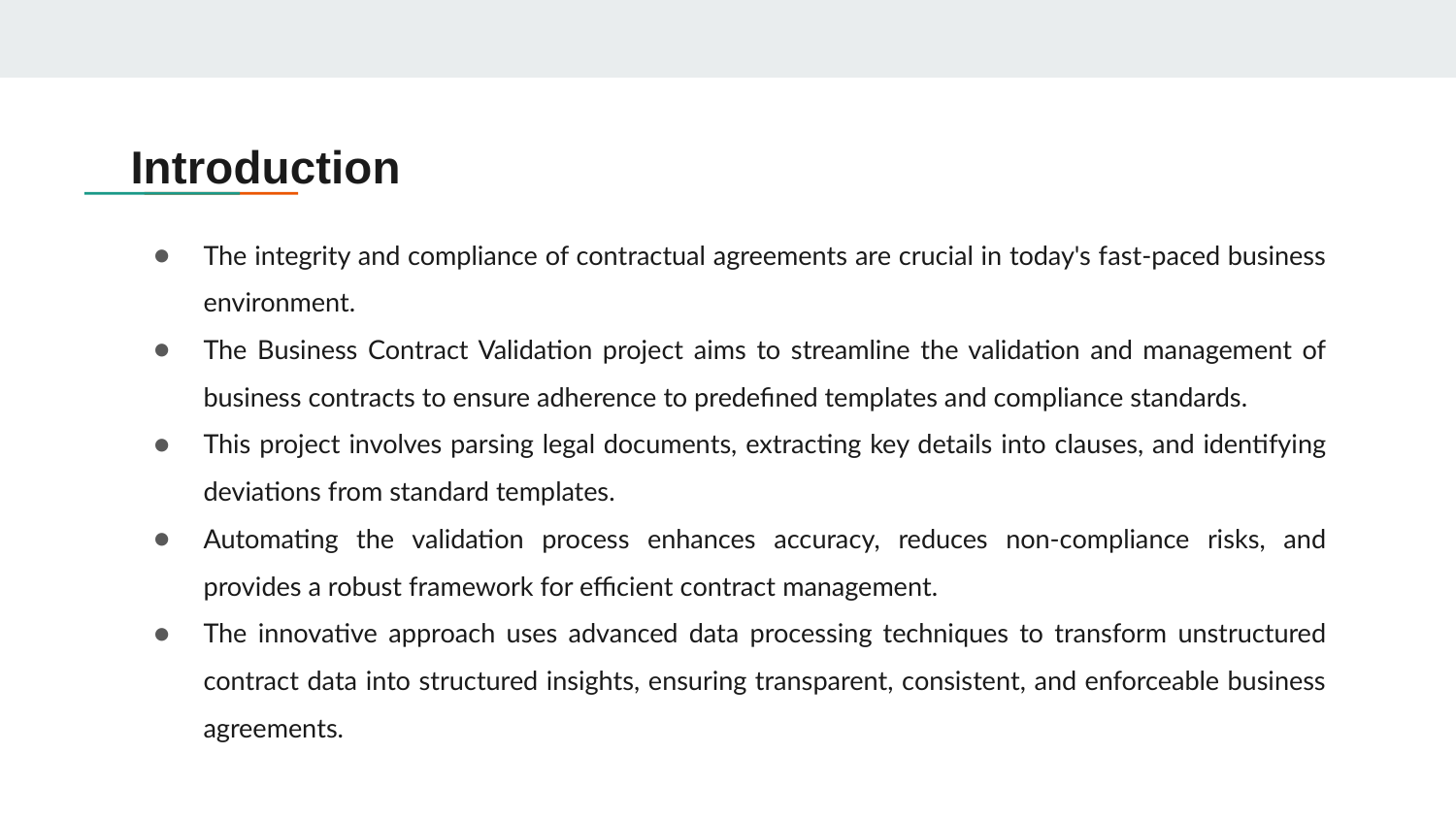

# Introduction
The integrity and compliance of contractual agreements are crucial in today's fast-paced business environment.
The Business Contract Validation project aims to streamline the validation and management of business contracts to ensure adherence to predefined templates and compliance standards.
This project involves parsing legal documents, extracting key details into clauses, and identifying deviations from standard templates.
Automating the validation process enhances accuracy, reduces non-compliance risks, and provides a robust framework for efficient contract management.
The innovative approach uses advanced data processing techniques to transform unstructured contract data into structured insights, ensuring transparent, consistent, and enforceable business agreements.